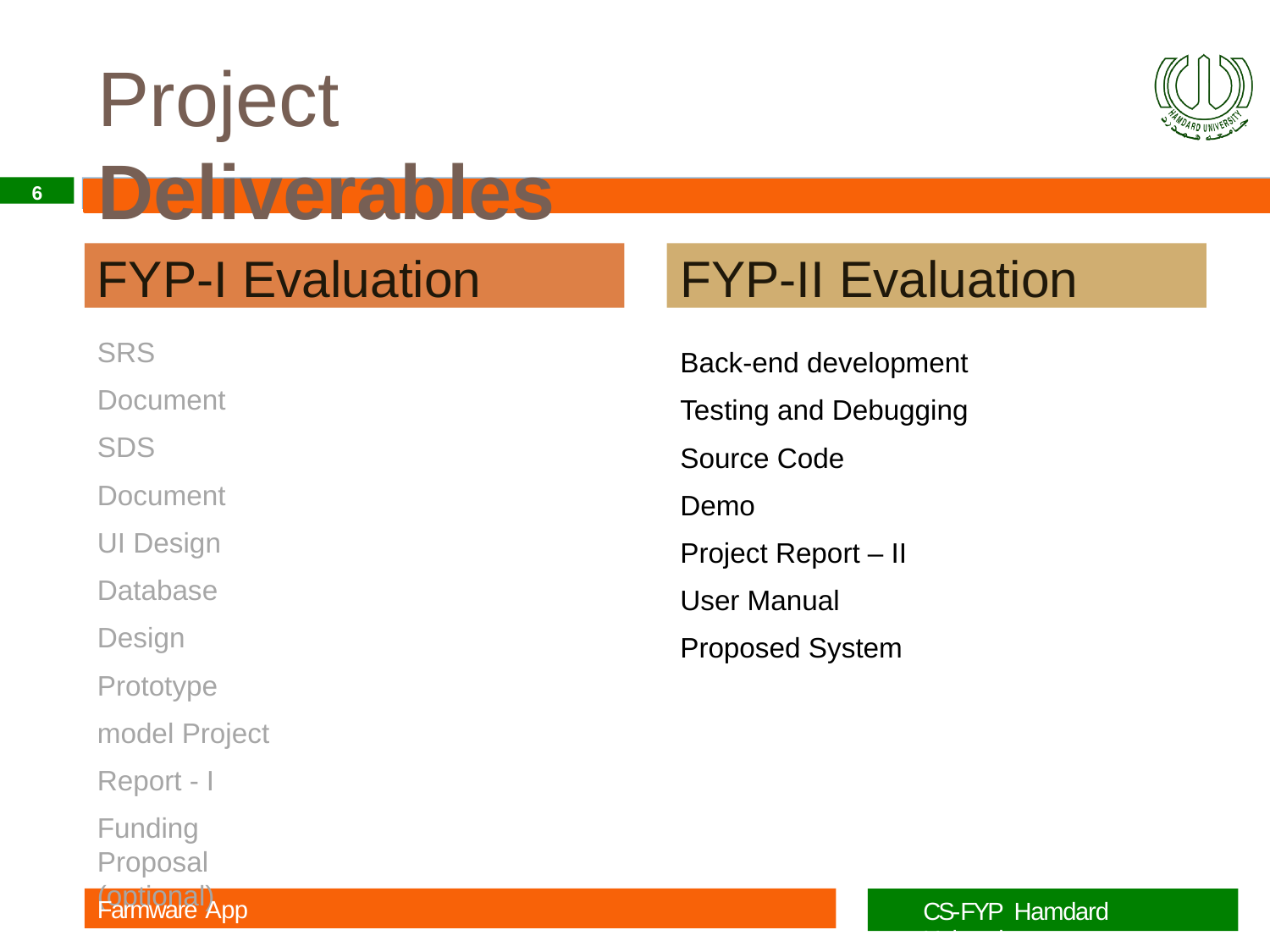

# Project Deliverables
6
FYP-I Evaluation
FYP-II Evaluation
SRS Document SDS Document UI Design
Database Design Prototype model Project Report - I
Funding Proposal (optional)
Back-end development Testing and Debugging Source Code
Demo
Project Report – II
User Manual Proposed System

Farmware App
CS-FYP Hamdard University